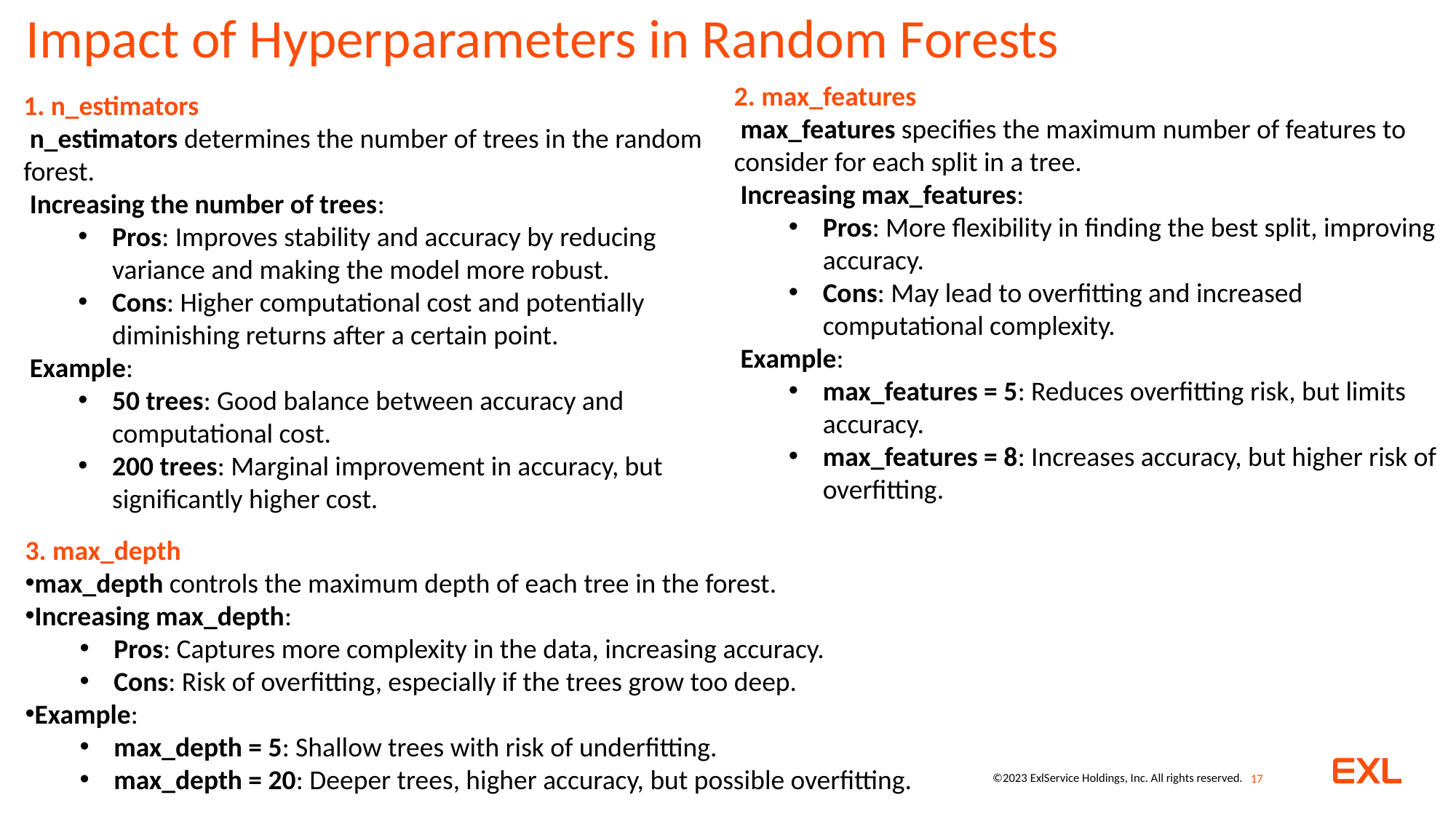

# Impact of Hyperparameters in Random Forests
2. max_features
 max_features specifies the maximum number of features to consider for each split in a tree.
 Increasing max_features:
Pros: More flexibility in finding the best split, improving accuracy.
Cons: May lead to overfitting and increased computational complexity.
 Example:
max_features = 5: Reduces overfitting risk, but limits accuracy.
max_features = 8: Increases accuracy, but higher risk of overfitting.
1. n_estimators
 n_estimators determines the number of trees in the random forest.
 Increasing the number of trees:
Pros: Improves stability and accuracy by reducing variance and making the model more robust.
Cons: Higher computational cost and potentially diminishing returns after a certain point.
 Example:
50 trees: Good balance between accuracy and computational cost.
200 trees: Marginal improvement in accuracy, but significantly higher cost.

3. max_depth
max_depth controls the maximum depth of each tree in the forest.
Increasing max_depth:
Pros: Captures more complexity in the data, increasing accuracy.
Cons: Risk of overfitting, especially if the trees grow too deep.
Example:
max_depth = 5: Shallow trees with risk of underfitting.
max_depth = 20: Deeper trees, higher accuracy, but possible overfitting.